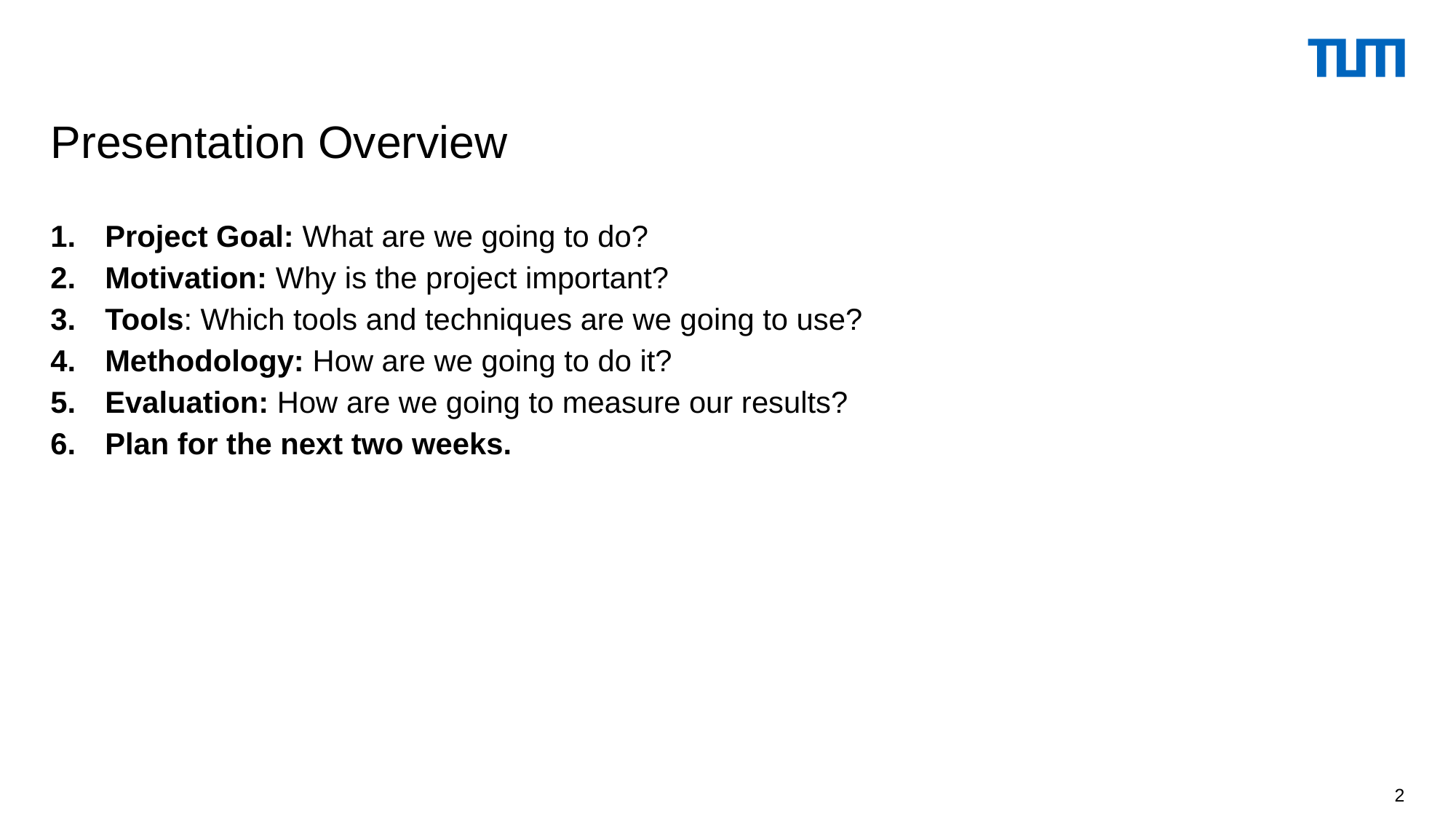

Presentation Overview
Project Goal: What are we going to do?
Motivation: Why is the project important?
Tools: Which tools and techniques are we going to use?
Methodology: How are we going to do it?
Evaluation: How are we going to measure our results?
Plan for the next two weeks.
2